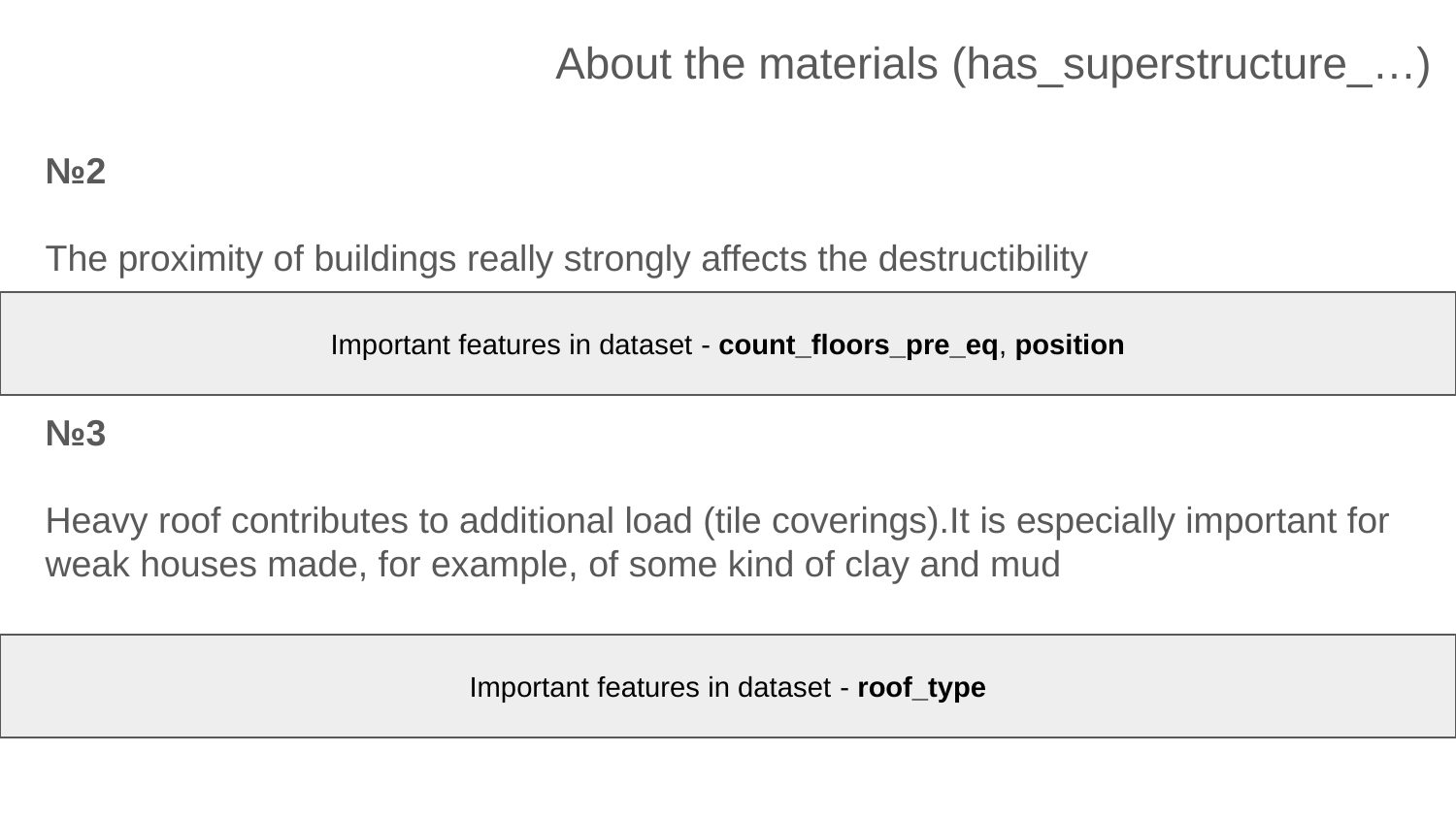

About the materials (has_superstructure_…)
№2

The proximity of buildings really strongly affects the destructibility

Important features in dataset - count_floors_pre_eq, position
№3

Heavy roof contributes to additional load (tile coverings).It is especially important for weak houses made, for example, of some kind of clay and mud

Important features in dataset - roof_type